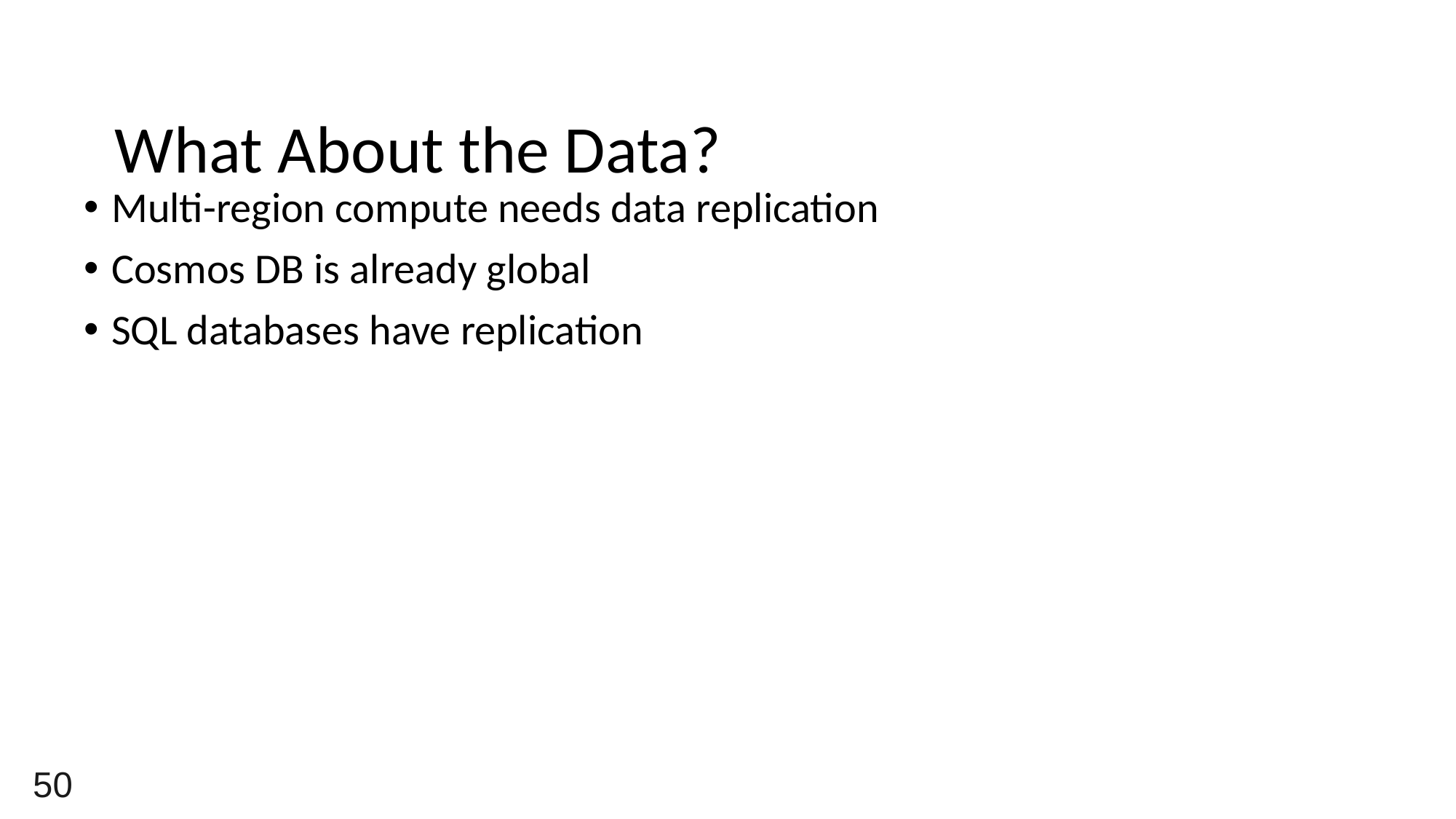

# What About the Data?
Multi-region compute needs data replication
Cosmos DB is already global
SQL databases have replication
50